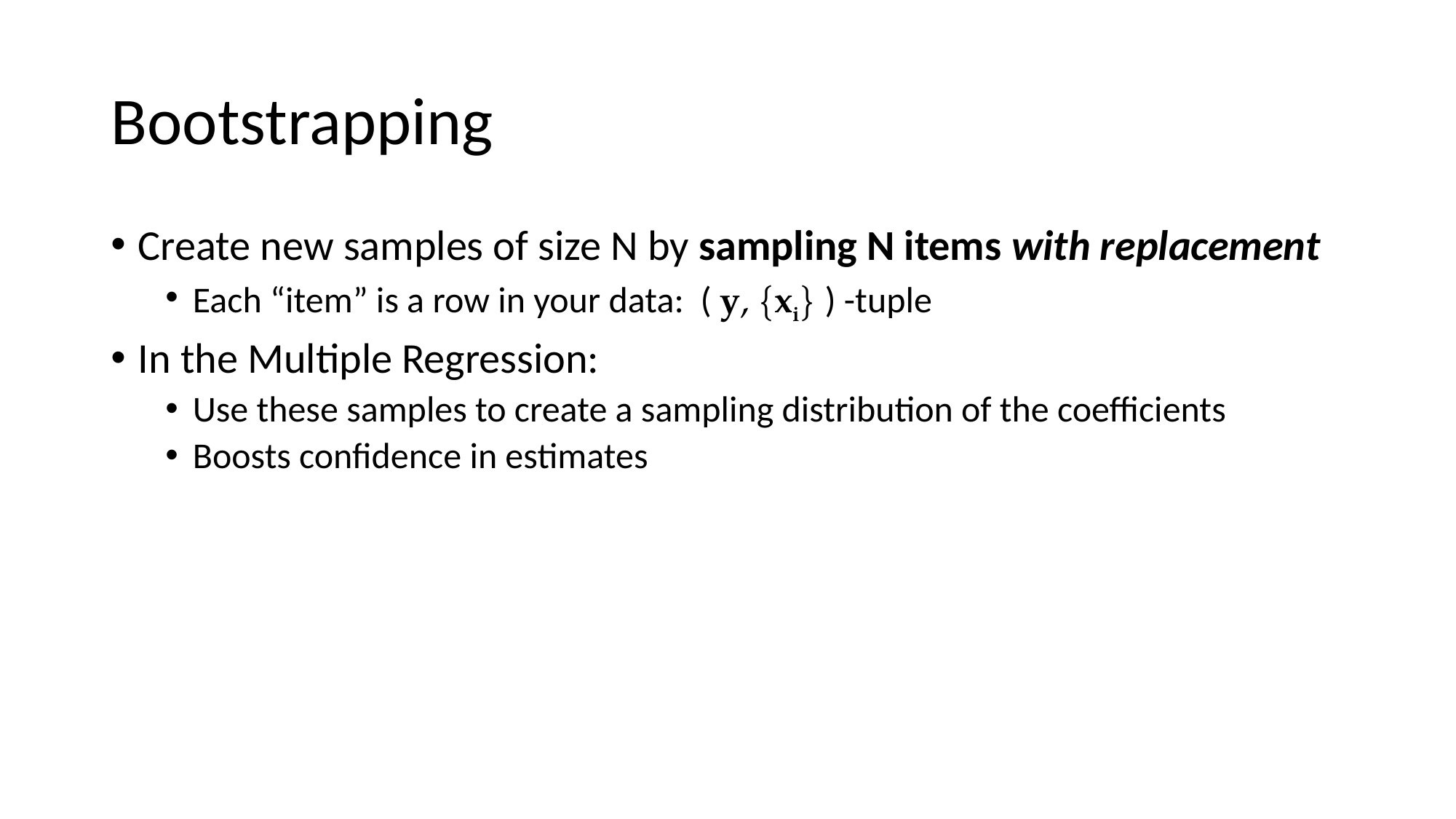

# Bootstrapping
Create new samples of size N by sampling N items with replacement
Each “item” is a row in your data:  ( y, {xi} ) -tuple
In the Multiple Regression:
Use these samples to create a sampling distribution of the coefficients
Boosts confidence in estimates